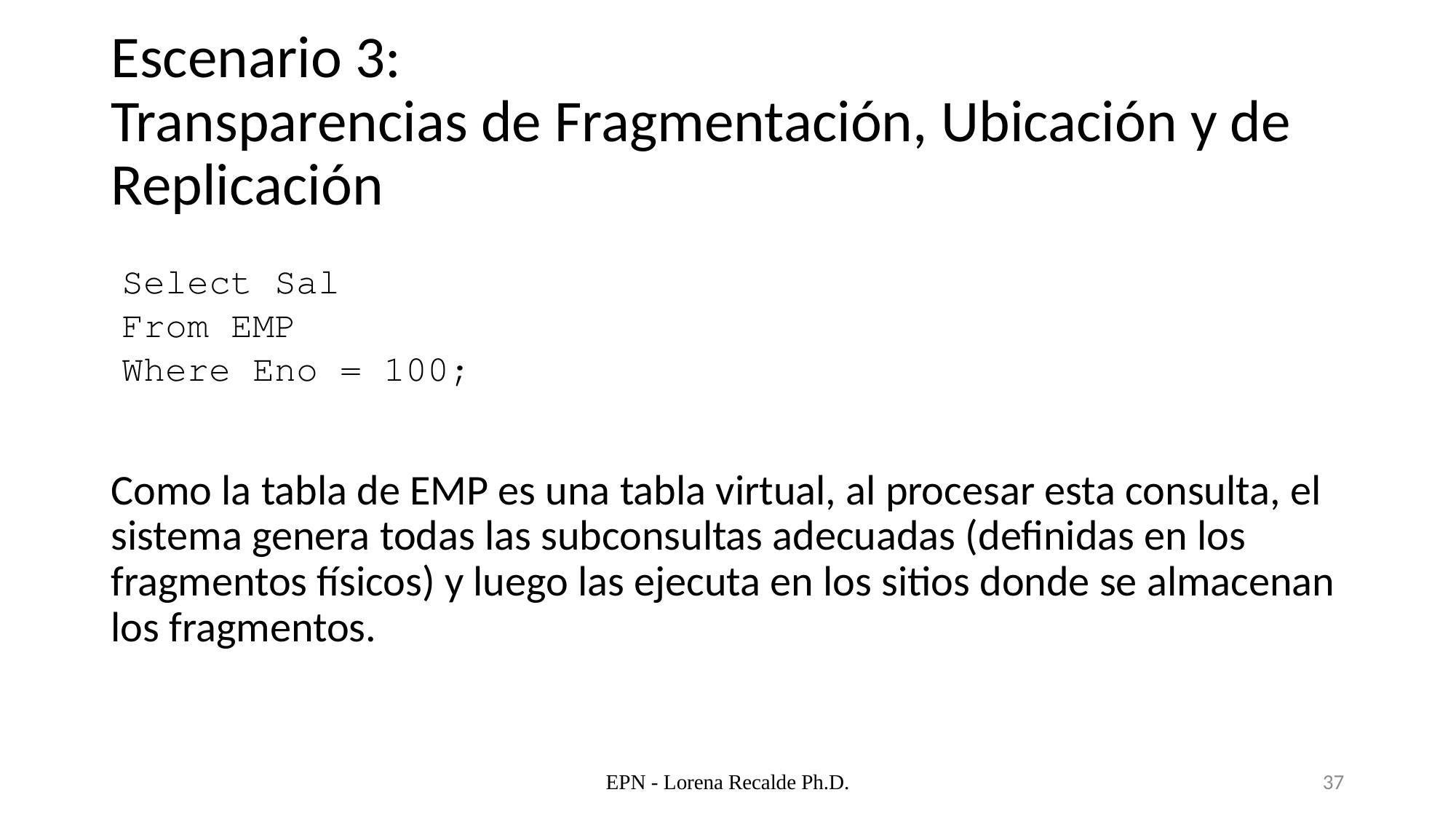

# Escenario 3: Transparencias de Fragmentación, Ubicación y de Replicación
Select Sal
From EMP
Where Eno = 100;
Como la tabla de EMP es una tabla virtual, al procesar esta consulta, el sistema genera todas las subconsultas adecuadas (definidas en los fragmentos físicos) y luego las ejecuta en los sitios donde se almacenan los fragmentos.
EPN - Lorena Recalde Ph.D.
37